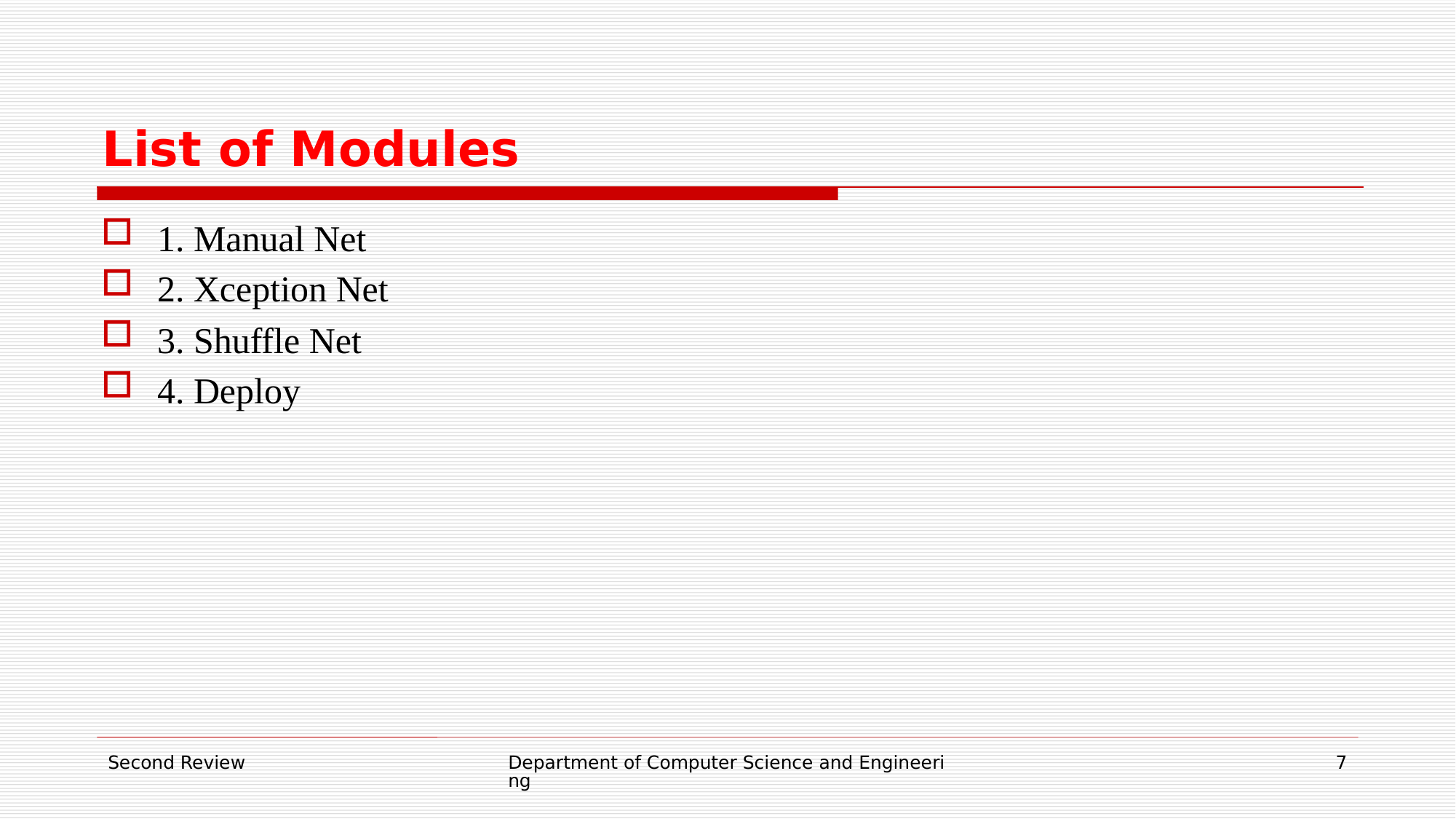

# List of Modules
1. Manual Net
2. Xception Net
3. Shuffle Net
4. Deploy

Second Review
Department of Computer Science and Engineering
7